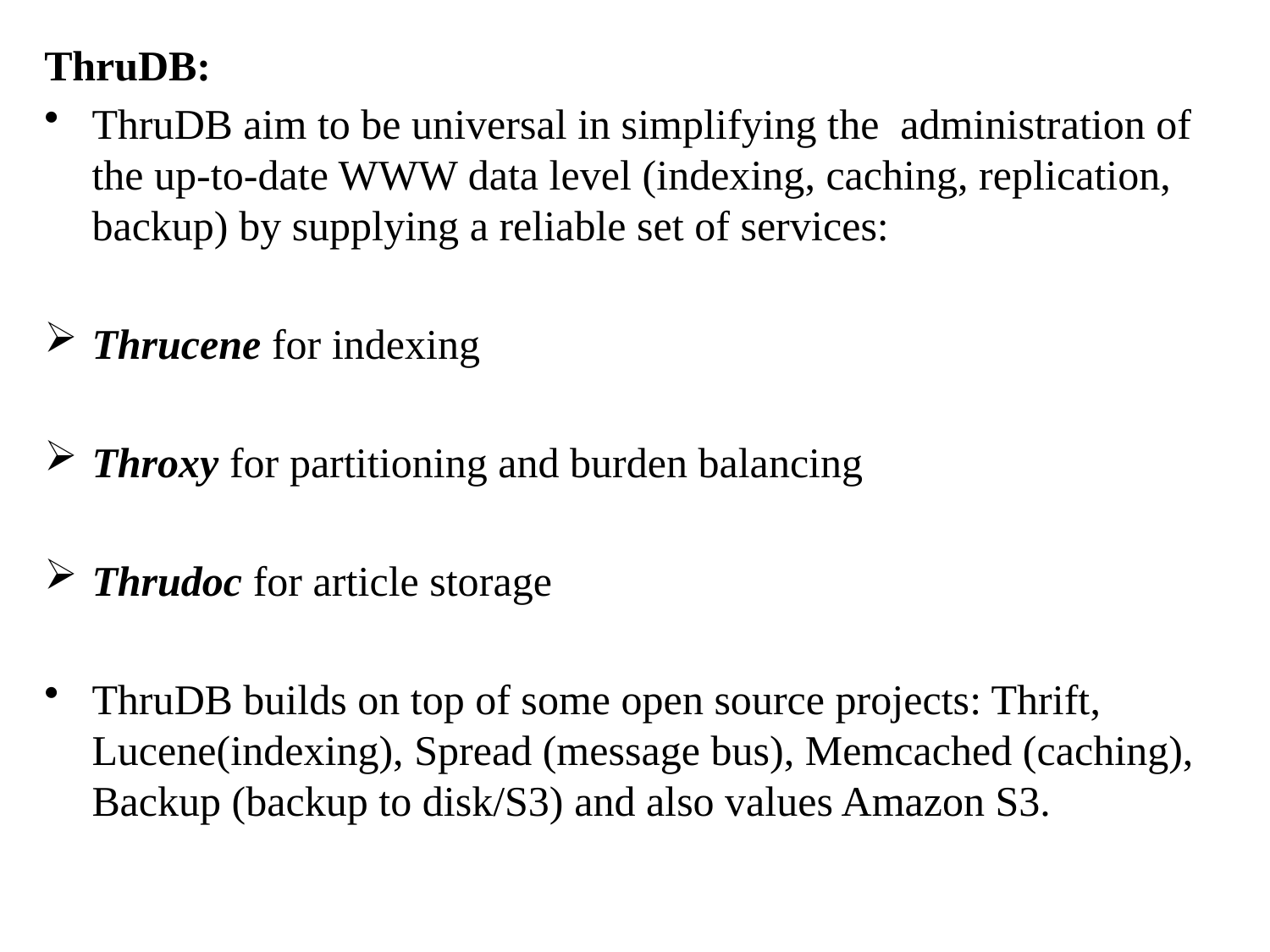

ThruDB:
ThruDB aim to be universal in simplifying the  administration of the up-to-date WWW data level (indexing, caching, replication, backup) by supplying a reliable set of services:

Thrucene for indexing

Throxy for partitioning and burden balancing

Thrudoc for article storage

ThruDB builds on top of some open source projects: Thrift, Lucene(indexing), Spread (message bus), Memcached (caching), Backup (backup to disk/S3) and also values Amazon S3.